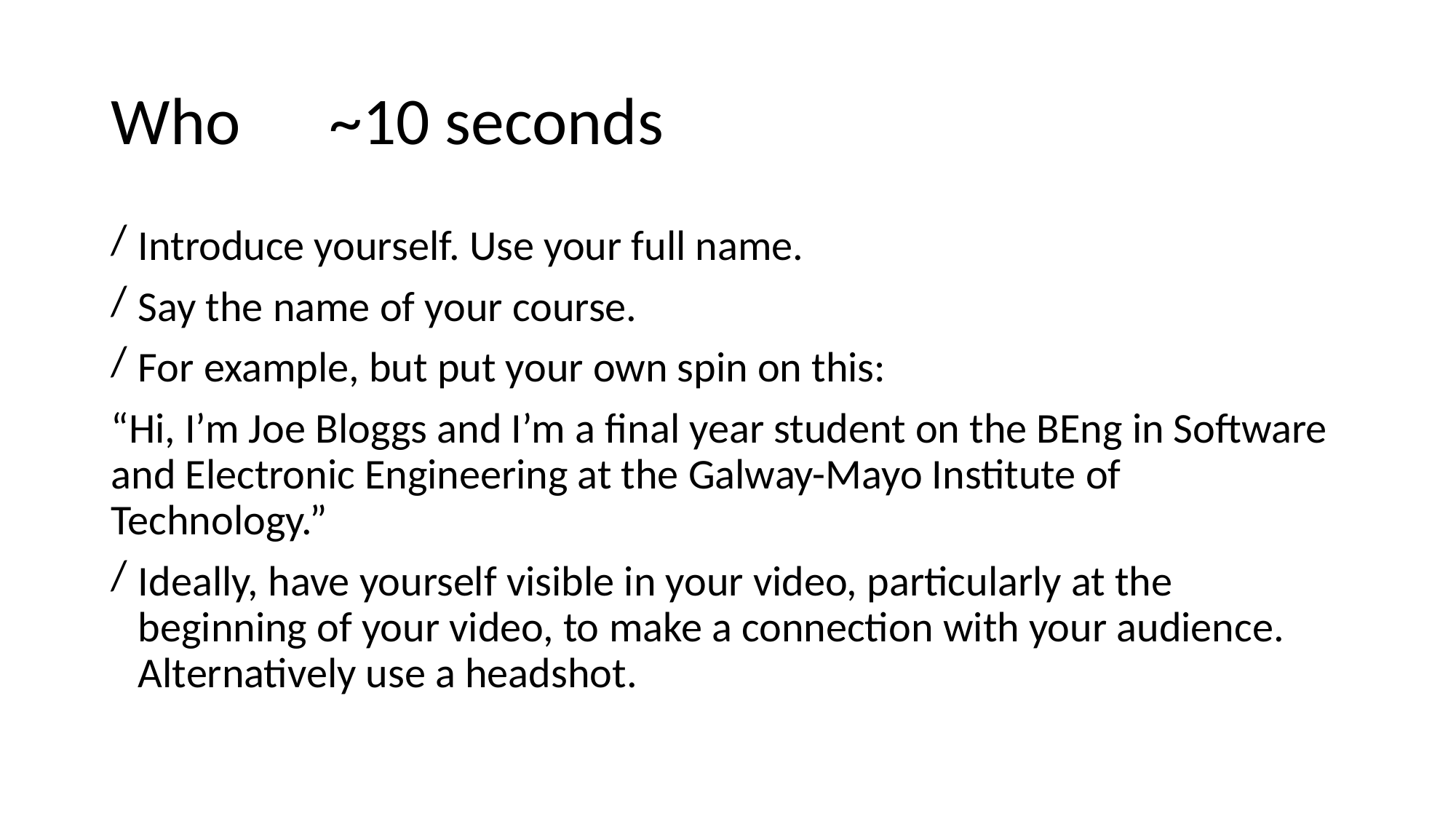

# Who	~10 seconds
Introduce yourself. Use your full name.
Say the name of your course.
For example, but put your own spin on this:
“Hi, I’m Joe Bloggs and I’m a final year student on the BEng in Software and Electronic Engineering at the Galway-Mayo Institute of Technology.”
Ideally, have yourself visible in your video, particularly at the beginning of your video, to make a connection with your audience. Alternatively use a headshot.